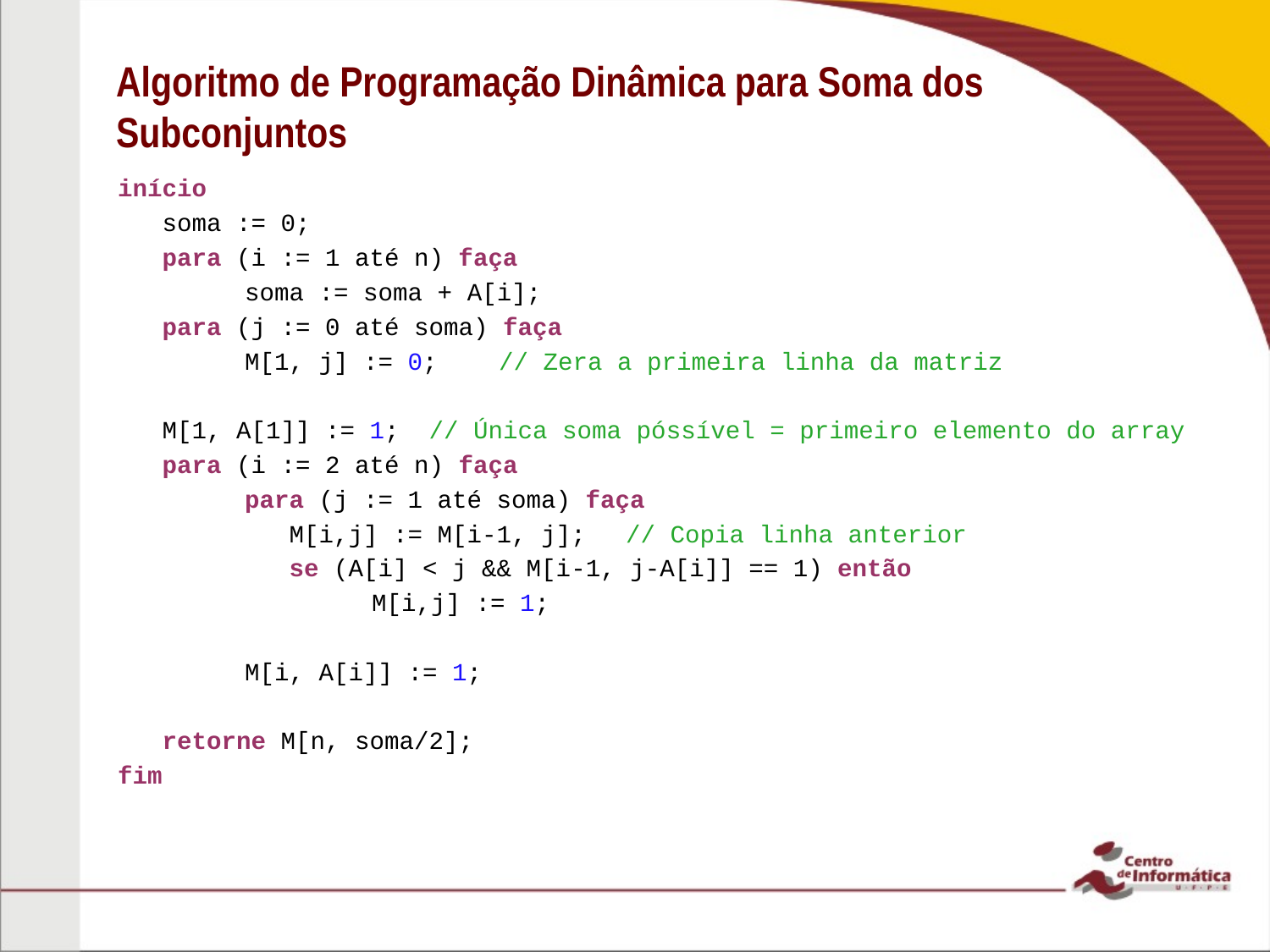

# Algoritmo de Programação Dinâmica para Soma dos Subconjuntos
início
   soma := 0;
   para (i := 1 até n) faça
	soma := soma + A[i];
   para (j := 0 até soma) faça
	M[1, j] := 0;	// Zera a primeira linha da matriz

   M[1, A[1]] := 1;  // Única soma póssível = primeiro elemento do array
   para (i := 2 até n) faça
	para (j := 1 até soma) faça
	   M[i,j] := M[i-1, j];	// Copia linha anterior
	   se (A[i] < j && M[i-1, j-A[i]] == 1) então
		M[i,j] := 1;

	M[i, A[i]] := 1;

   retorne M[n, soma/2];
fim